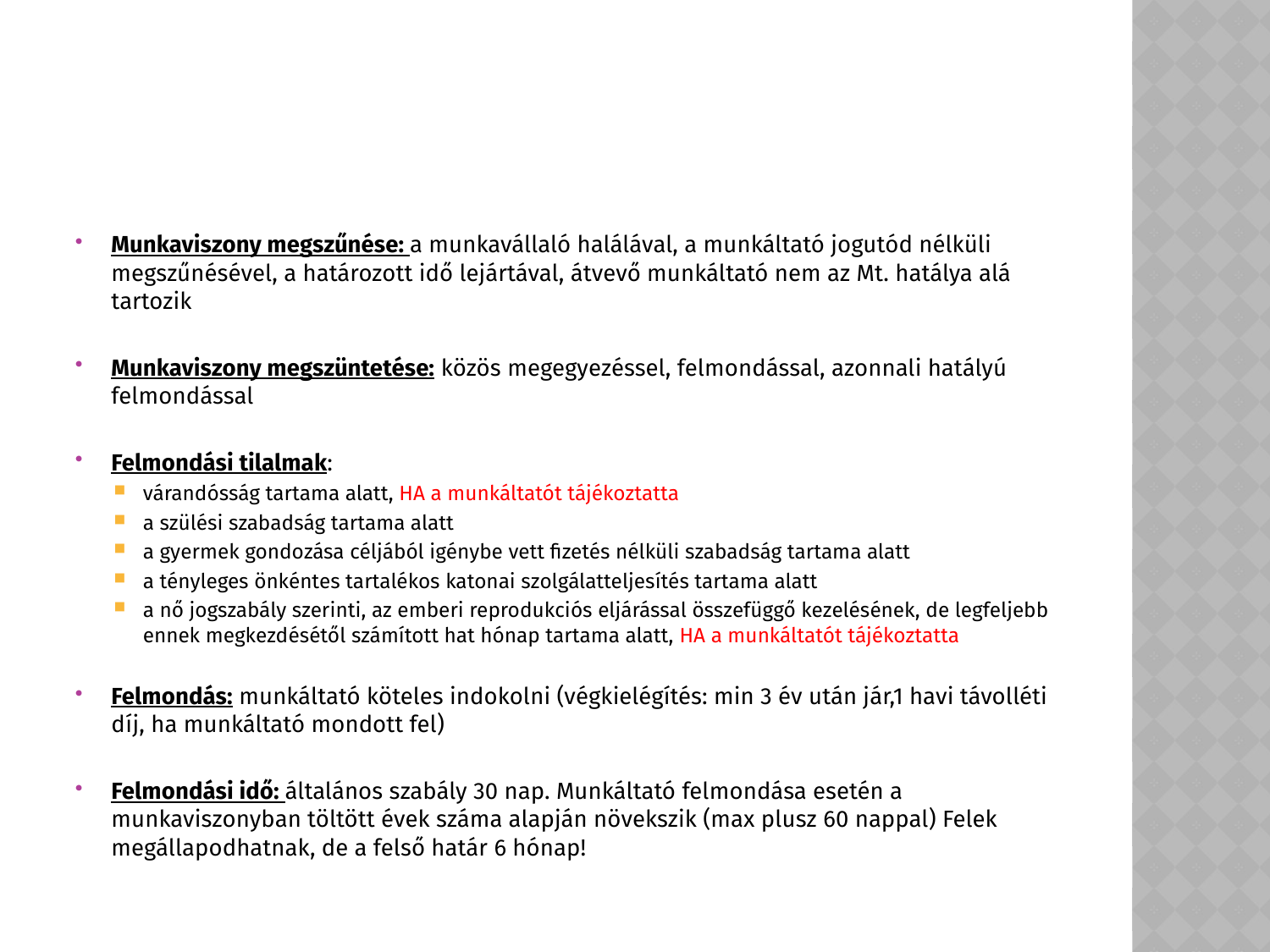

#
Munkaviszony megszűnése: a munkavállaló halálával, a munkáltató jogutód nélküli megszűnésével, a határozott idő lejártával, átvevő munkáltató nem az Mt. hatálya alá tartozik

Munkaviszony megszüntetése: közös megegyezéssel, felmondással, azonnali hatályú felmondással

Felmondási tilalmak:
várandósság tartama alatt, HA a munkáltatót tájékoztatta
a szülési szabadság tartama alatt
a gyermek gondozása céljából igénybe vett fizetés nélküli szabadság tartama alatt
a tényleges önkéntes tartalékos katonai szolgálatteljesítés tartama alatt
a nő jogszabály szerinti, az emberi reprodukciós eljárással összefüggő kezelésének, de legfeljebb ennek megkezdésétől számított hat hónap tartama alatt, HA a munkáltatót tájékoztatta

Felmondás: munkáltató köteles indokolni (végkielégítés: min 3 év után jár,1 havi távolléti díj, ha munkáltató mondott fel)

Felmondási idő: általános szabály 30 nap. Munkáltató felmondása esetén a munkaviszonyban töltött évek száma alapján növekszik (max plusz 60 nappal) Felek megállapodhatnak, de a felső határ 6 hónap!